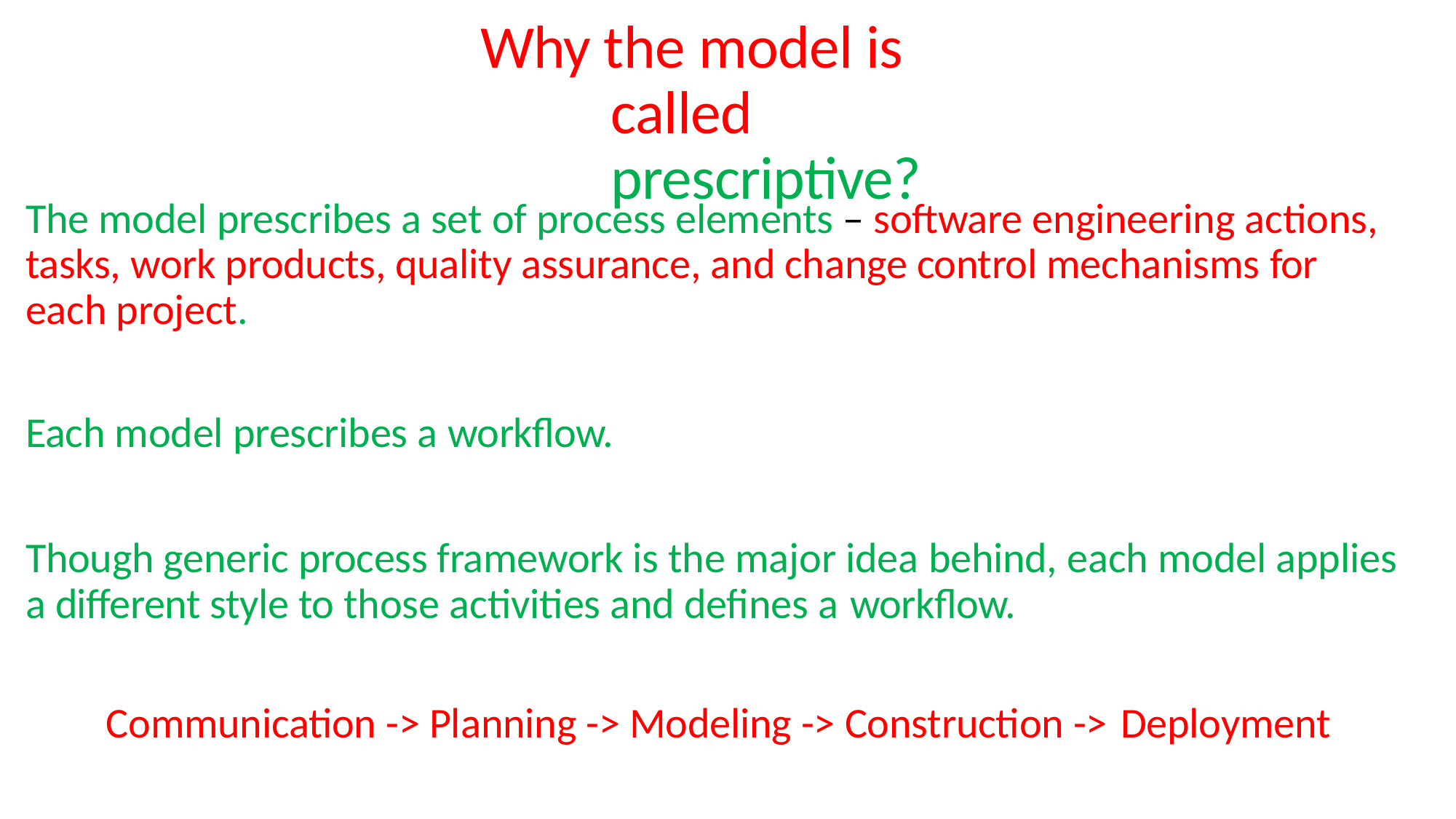

# Why the model is called  prescriptive?
The model prescribes a set of process elements – software engineering actions,  tasks, work products, quality assurance, and change control mechanisms for  each project.
Each model prescribes a workflow.

Though generic process framework is the major idea behind, each model applies  a different style to those activities and defines a workflow.
Communication -> Planning -> Modeling -> Construction -> Deployment